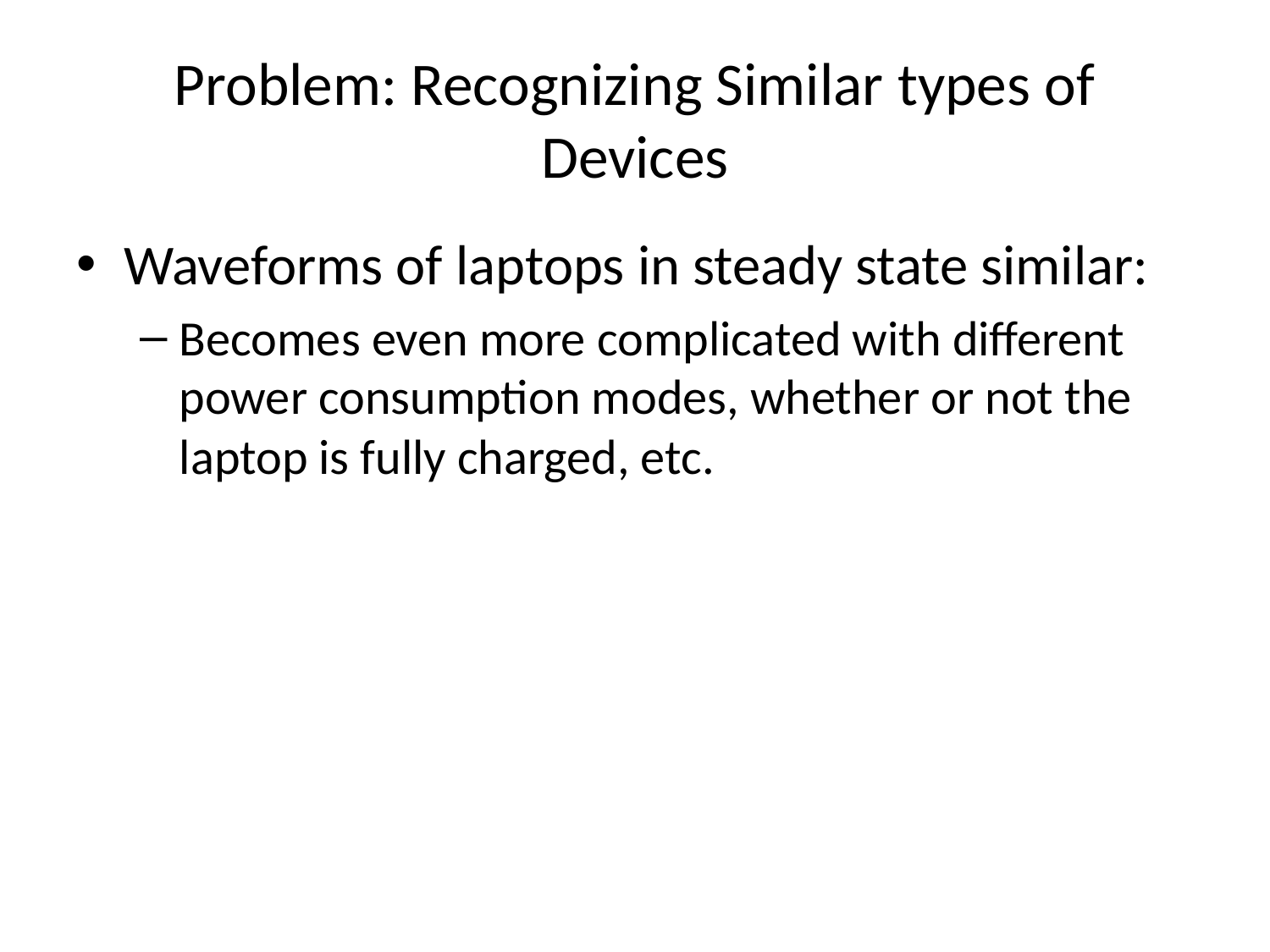

# Problem: Recognizing Similar types of Devices
Waveforms of laptops in steady state similar:
Becomes even more complicated with different power consumption modes, whether or not the laptop is fully charged, etc.